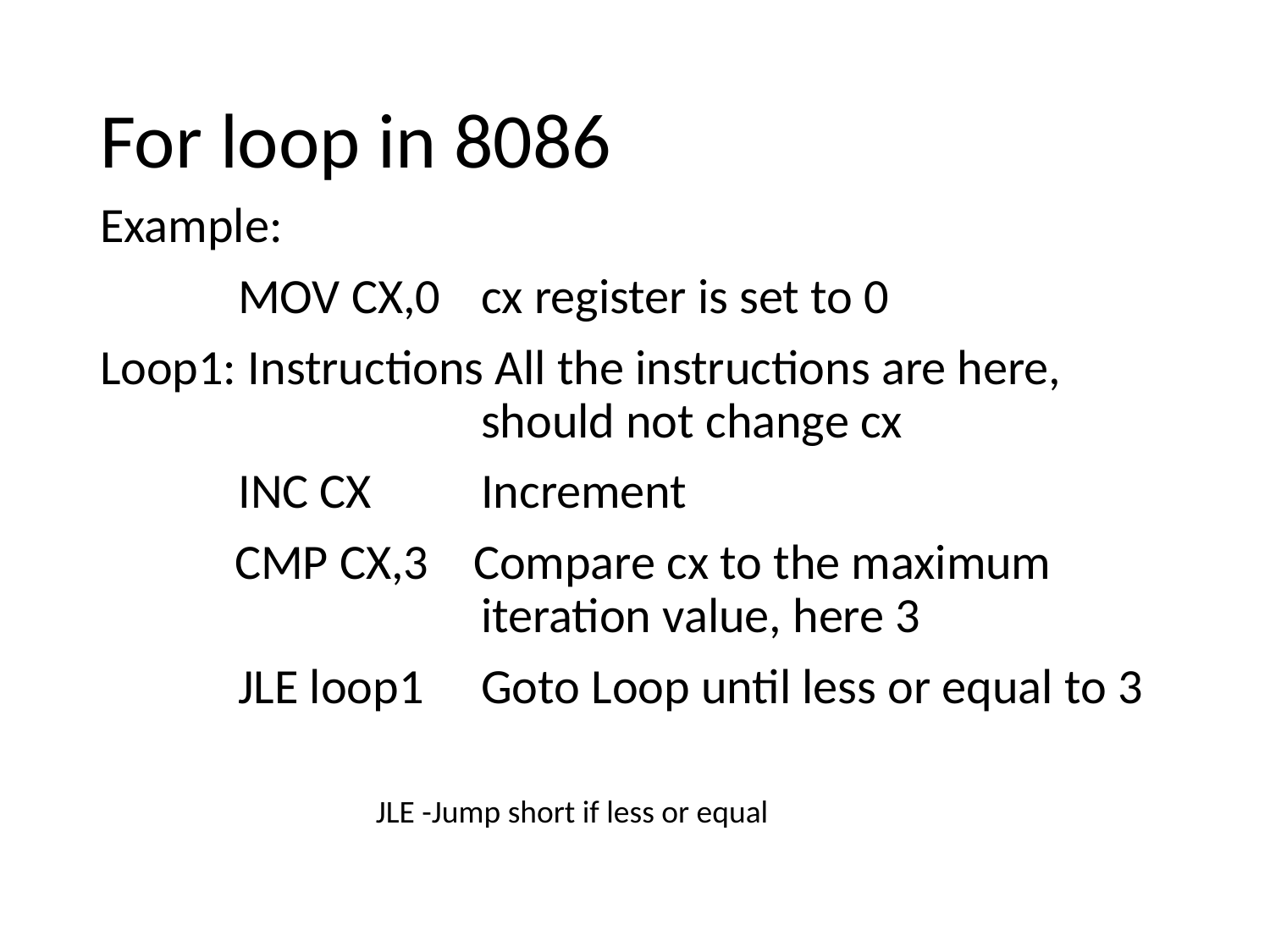

# For loop in 8086
Example:
	 MOV CX,0   	cx register is set to 0
Loop1: Instructions All the instructions are here, 				should not change cx
        	 INC CX      	Increment
            CMP CX,3    Compare cx to the maximum 				iteration value, here 3
        	 JLE loop1   	Goto Loop until less or equal to 3

JLE -Jump short if less or equal